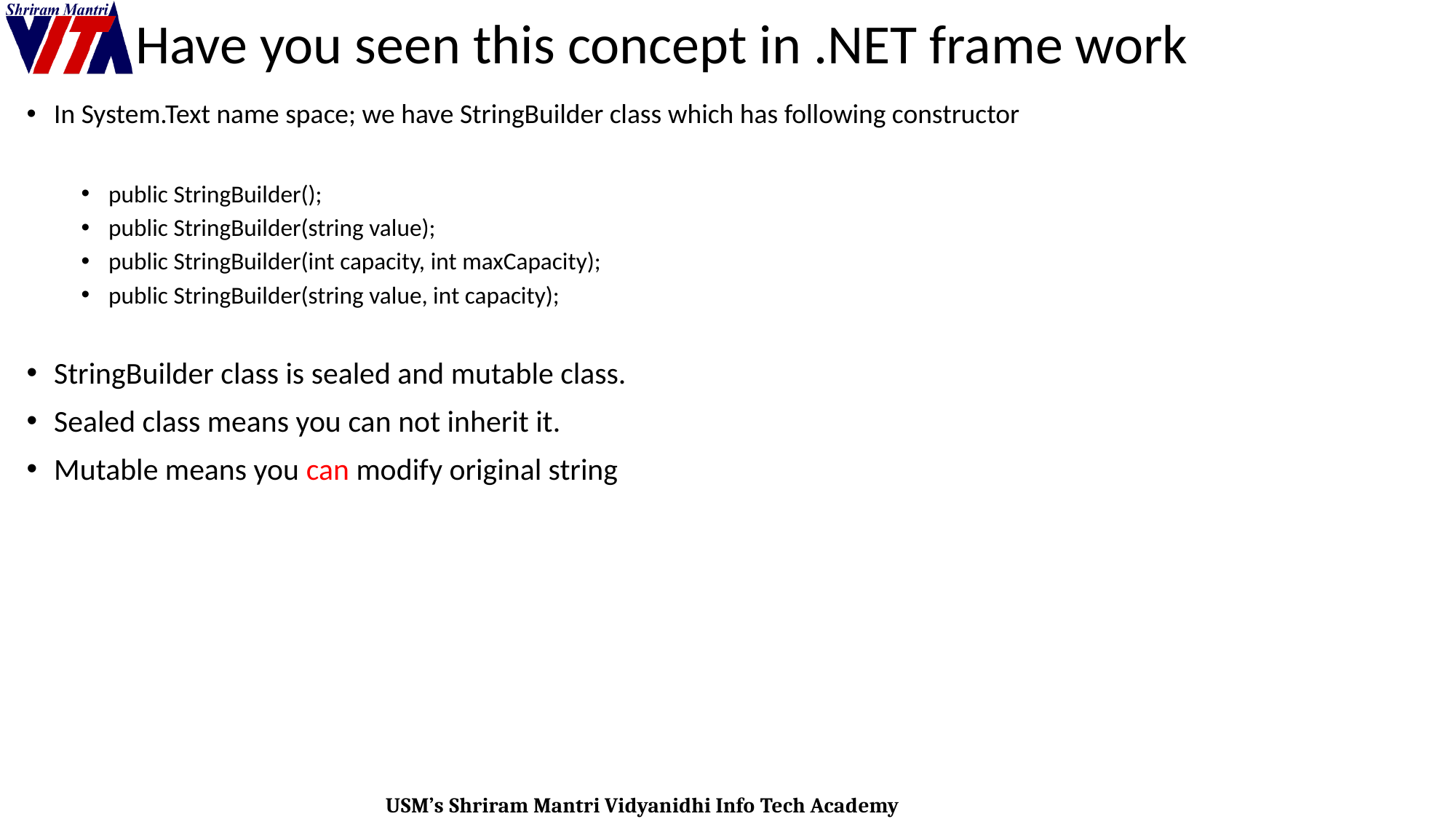

# Have you seen this concept in .NET frame work
In System.Text name space; we have StringBuilder class which has following constructor

public StringBuilder();
public StringBuilder(string value);
public StringBuilder(int capacity, int maxCapacity);
public StringBuilder(string value, int capacity);

StringBuilder class is sealed and mutable class.
Sealed class means you can not inherit it.
Mutable means you can modify original string